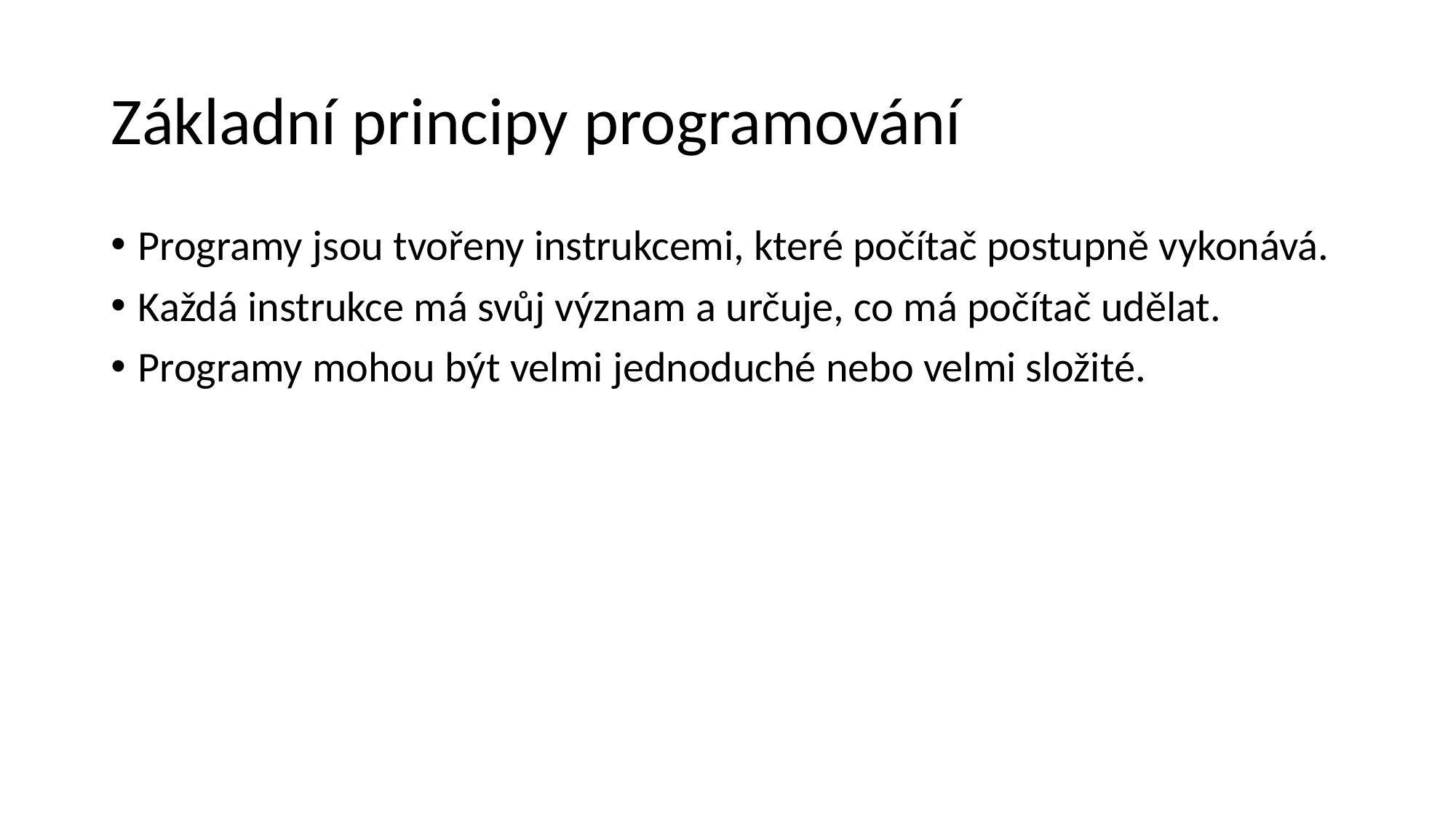

# Základní principy programování
Programy jsou tvořeny instrukcemi, které počítač postupně vykonává.
Každá instrukce má svůj význam a určuje, co má počítač udělat.
Programy mohou být velmi jednoduché nebo velmi složité.